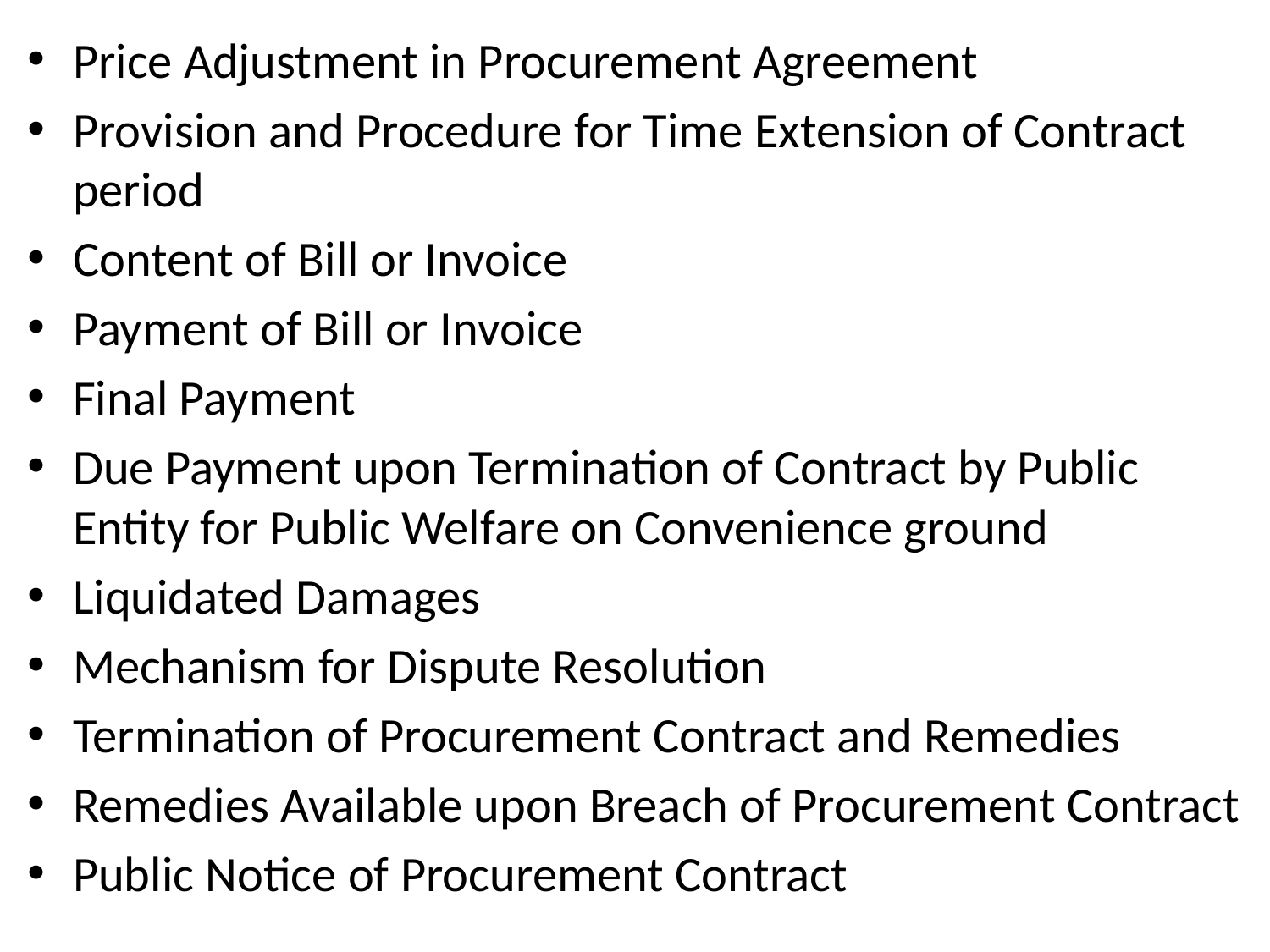

Price Adjustment in Procurement Agreement
Provision and Procedure for Time Extension of Contract period
Content of Bill or Invoice
Payment of Bill or Invoice
Final Payment
Due Payment upon Termination of Contract by Public Entity for Public Welfare on Convenience ground
Liquidated Damages
Mechanism for Dispute Resolution
Termination of Procurement Contract and Remedies
Remedies Available upon Breach of Procurement Contract
Public Notice of Procurement Contract